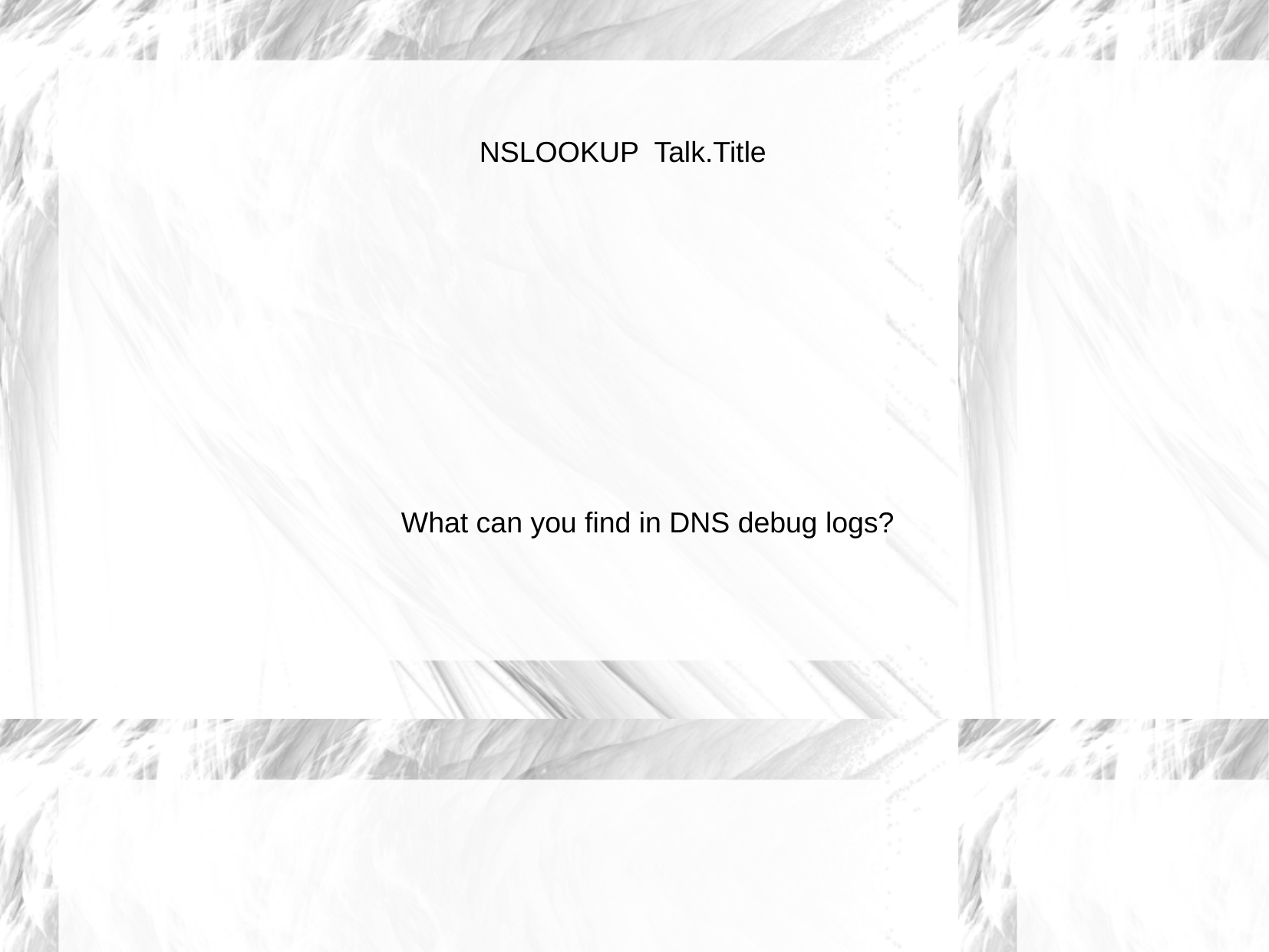

NSLOOKUP  Talk.Title
What can you find in DNS debug logs?